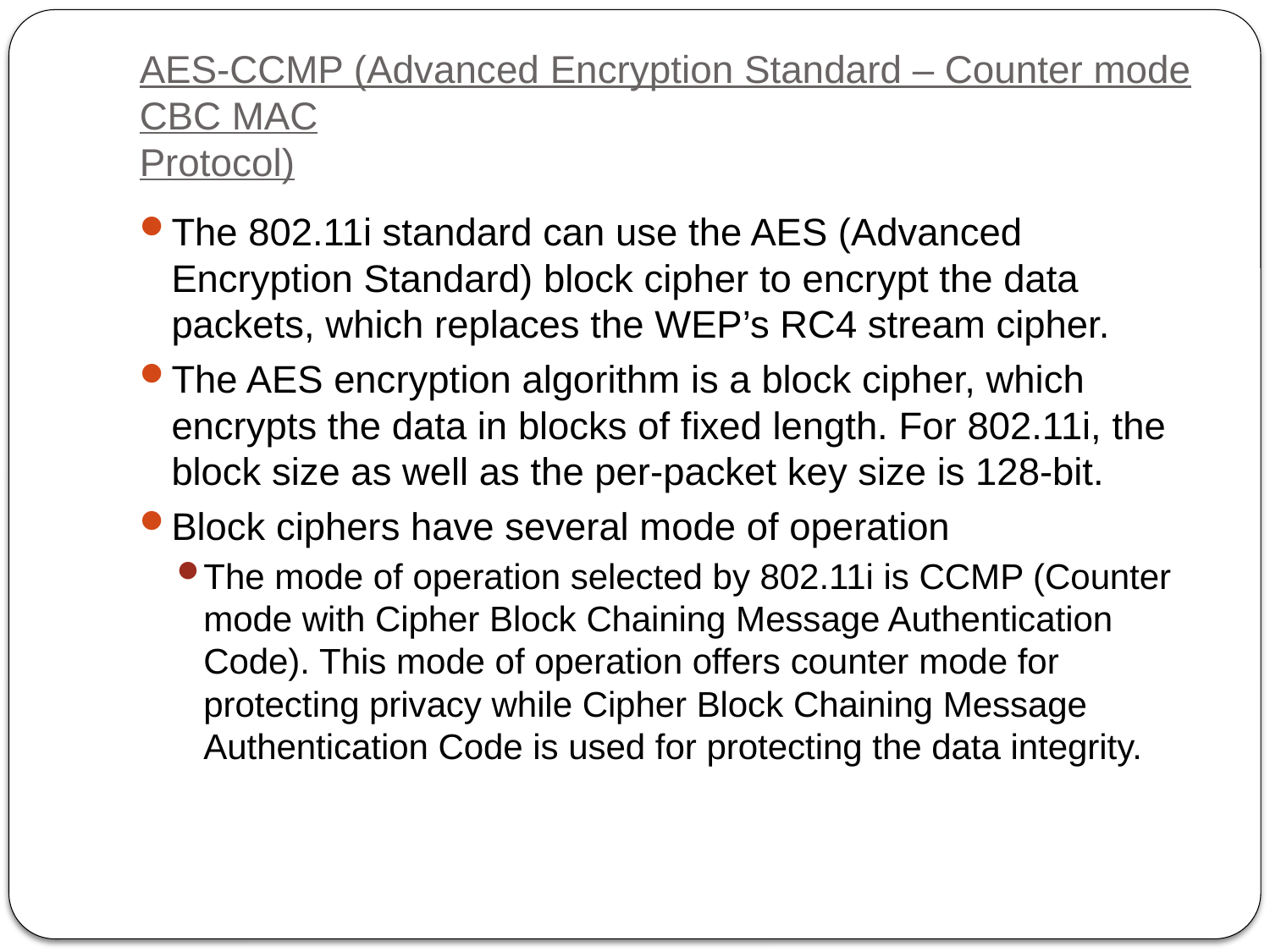

# AES-CCMP (Advanced Encryption Standard – Counter mode CBC MAC Protocol)
The 802.11i standard can use the AES (Advanced Encryption Standard) block cipher to encrypt the data packets, which replaces the WEP’s RC4 stream cipher.
The AES encryption algorithm is a block cipher, which encrypts the data in blocks of fixed length. For 802.11i, the block size as well as the per-packet key size is 128-bit.
Block ciphers have several mode of operation
The mode of operation selected by 802.11i is CCMP (Counter mode with Cipher Block Chaining Message Authentication Code). This mode of operation offers counter mode for protecting privacy while Cipher Block Chaining Message Authentication Code is used for protecting the data integrity.